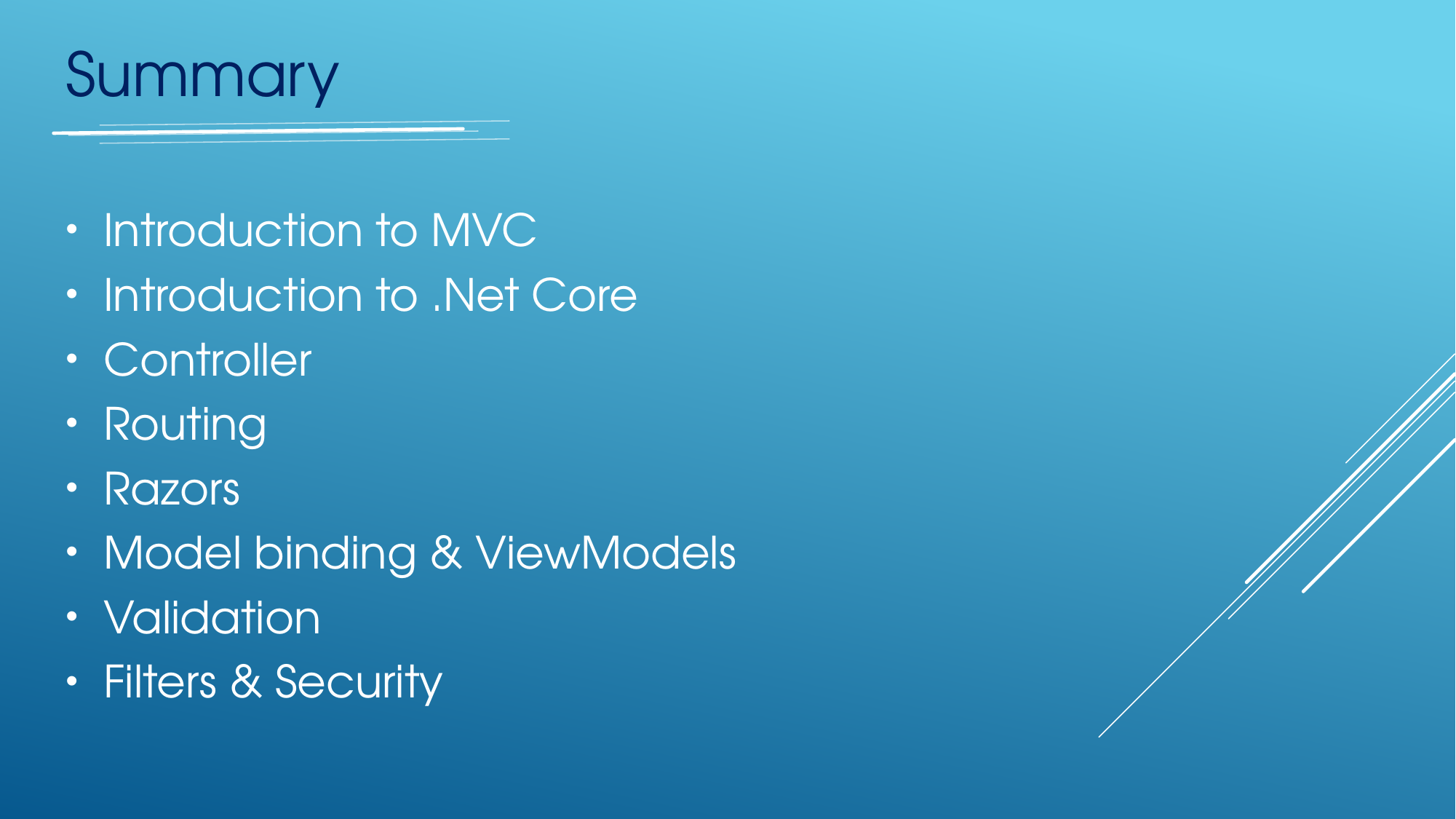

Summary
Introduction to MVC
Introduction to .Net Core
Controller
Routing
Razors
Model binding & ViewModels
Validation
Filters & Security